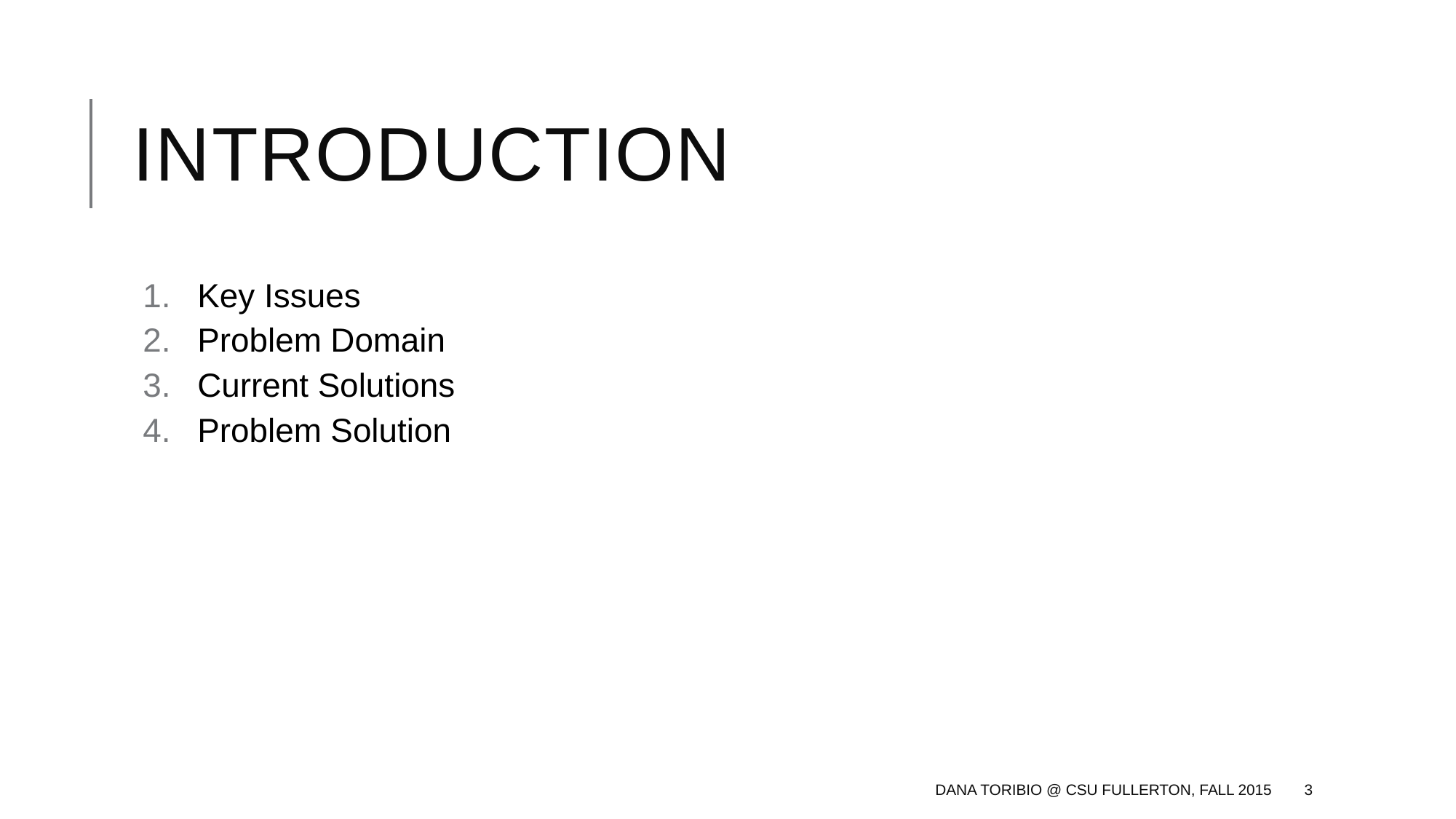

# Introduction
Key Issues
Problem Domain
Current Solutions
Problem Solution
Dana Toribio @ CSU Fullerton, Fall 2015
3